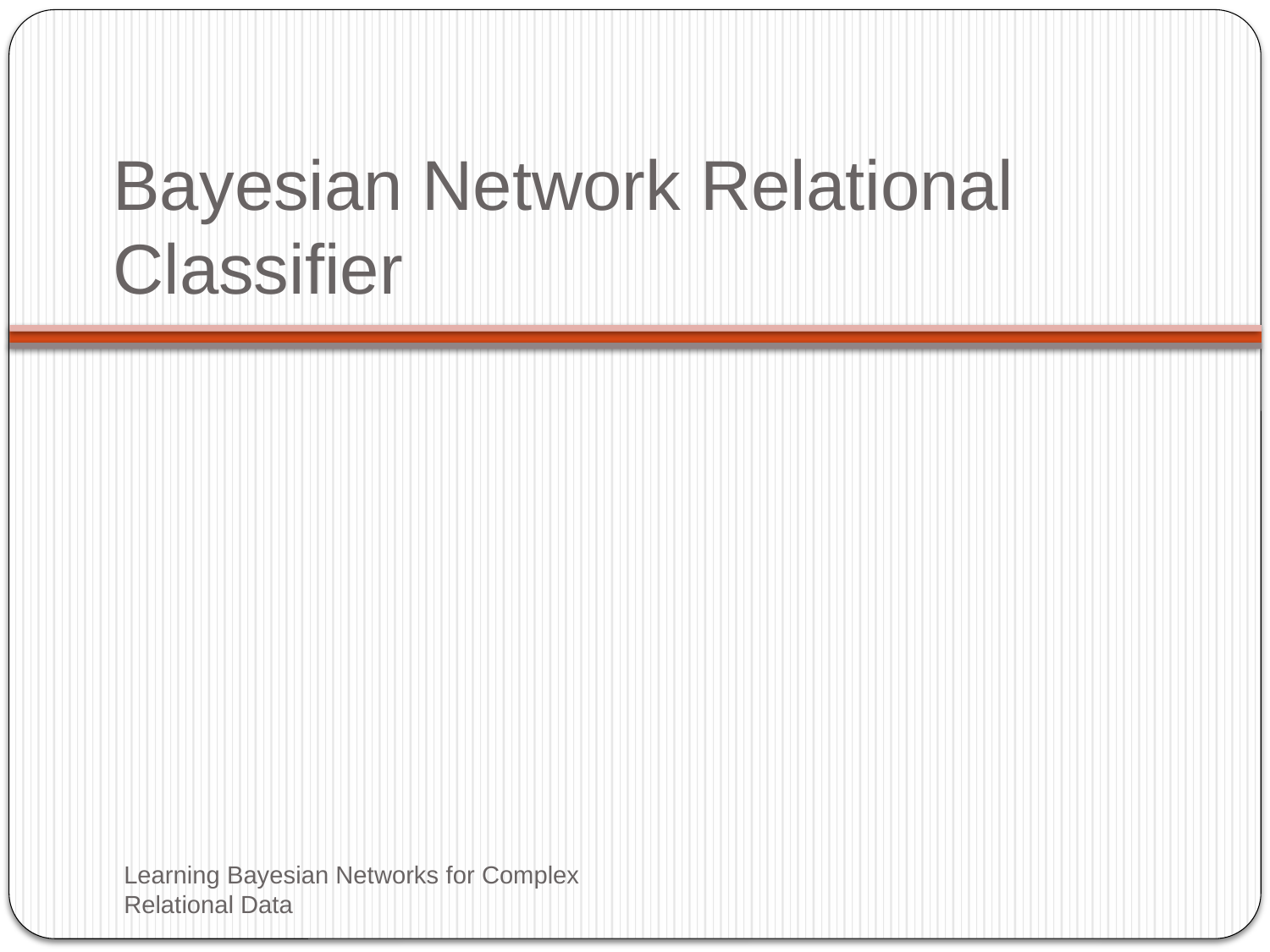

# Bayesian Network Relational Classifier

Learning Bayesian Networks for Complex Relational Data